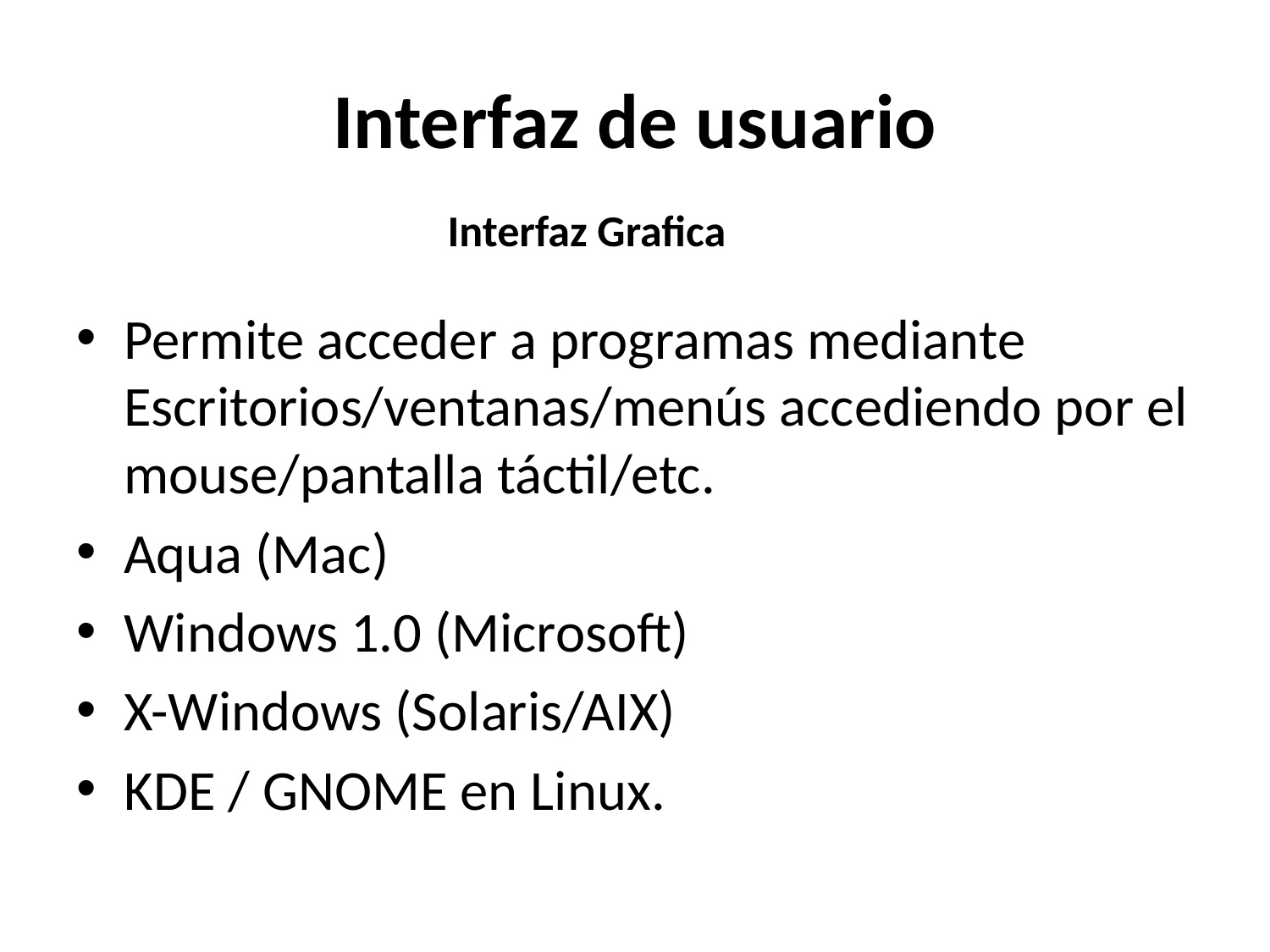

# Interfaz de usuario
Interfaz Grafica
Permite acceder a programas mediante Escritorios/ventanas/menús accediendo por el mouse/pantalla táctil/etc.
Aqua (Mac)
Windows 1.0 (Microsoft)
X-Windows (Solaris/AIX)
KDE / GNOME en Linux.